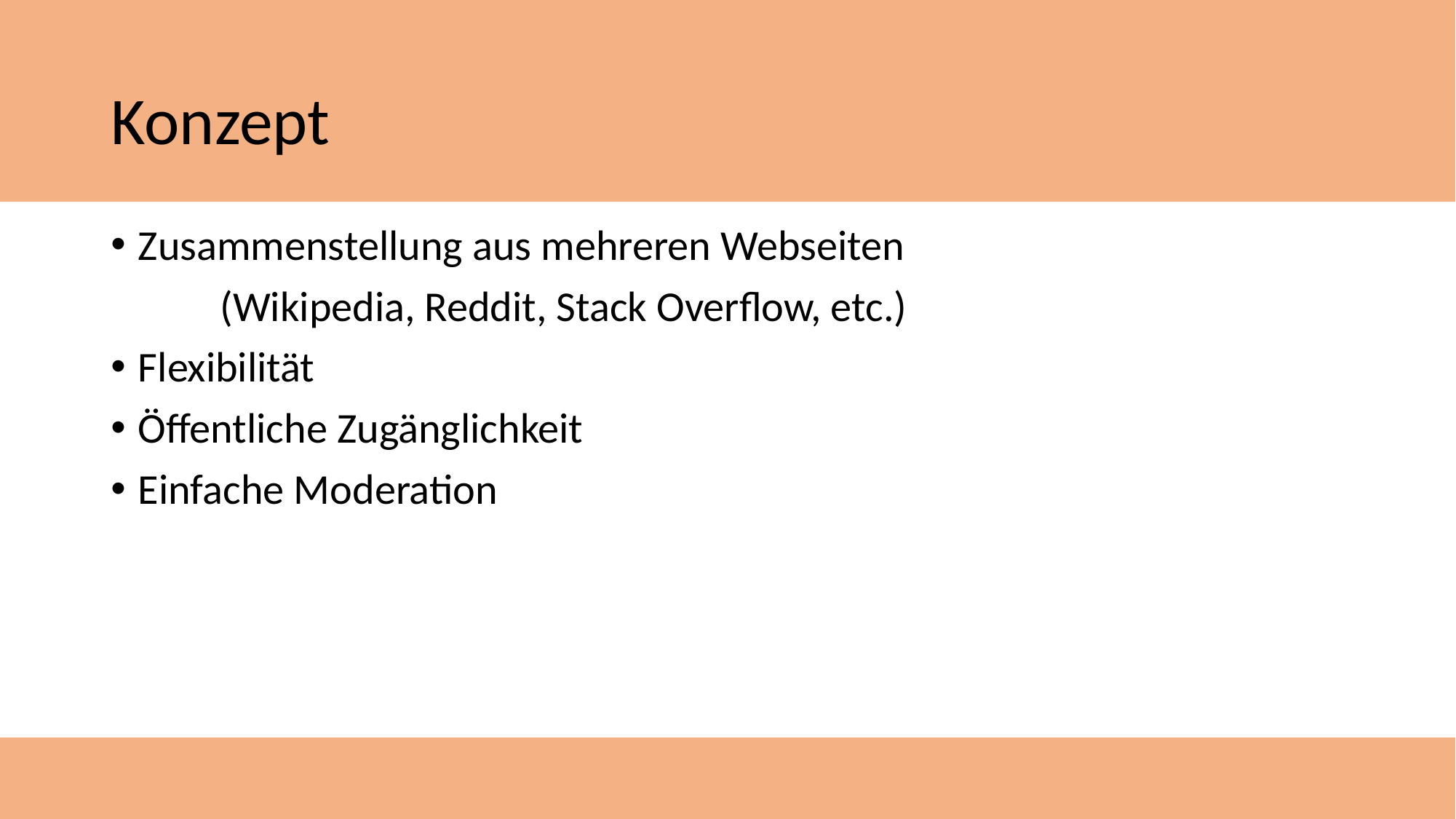

# Konzept
Zusammenstellung aus mehreren Webseiten
	(Wikipedia, Reddit, Stack Overflow, etc.)
Flexibilität
Öffentliche Zugänglichkeit
Einfache Moderation